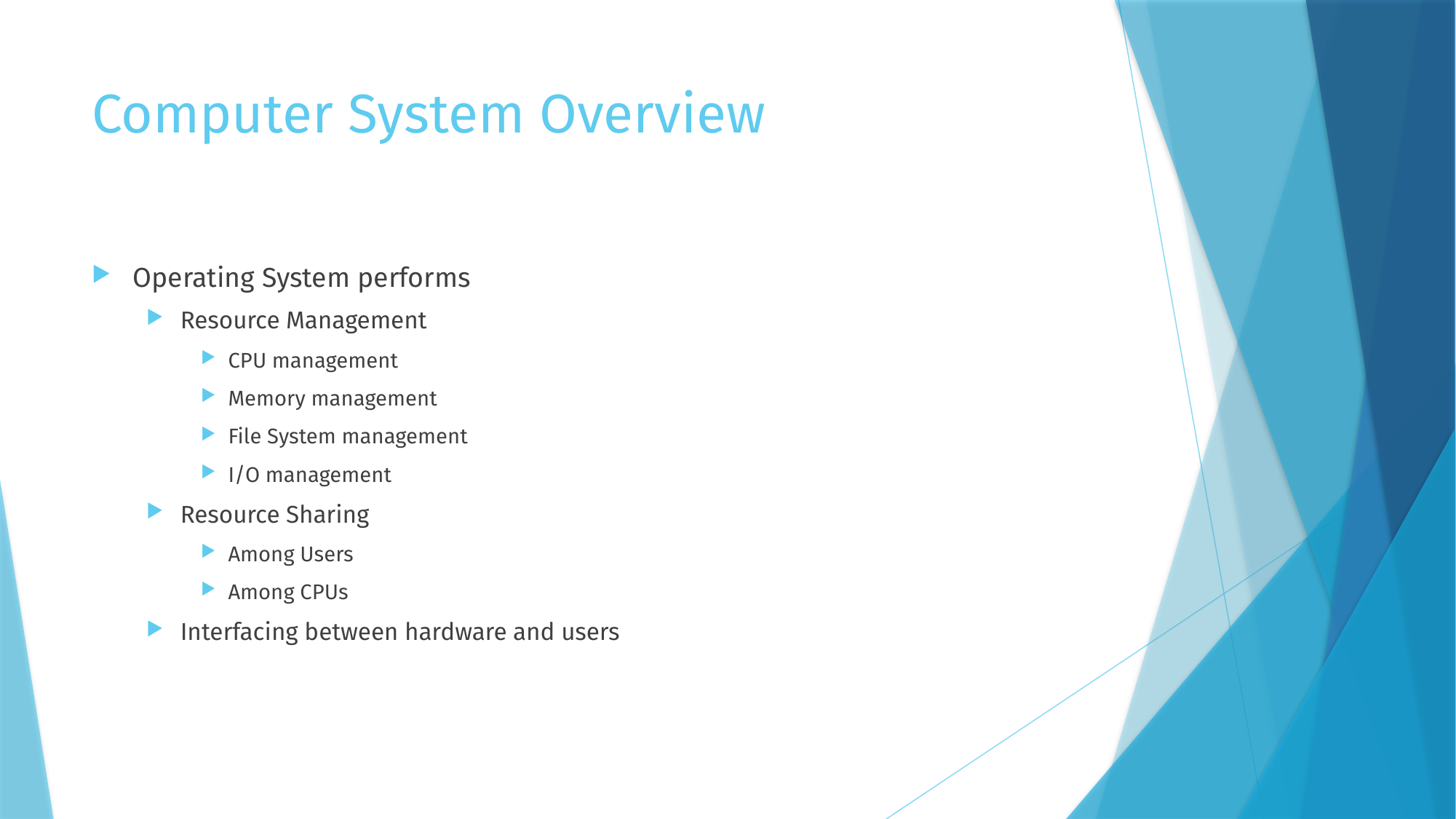

# Computer System Overview
Operating System performs
Resource Management
CPU management
Memory management
File System management
I/O management
Resource Sharing
Among Users
Among CPUs
Interfacing between hardware and users